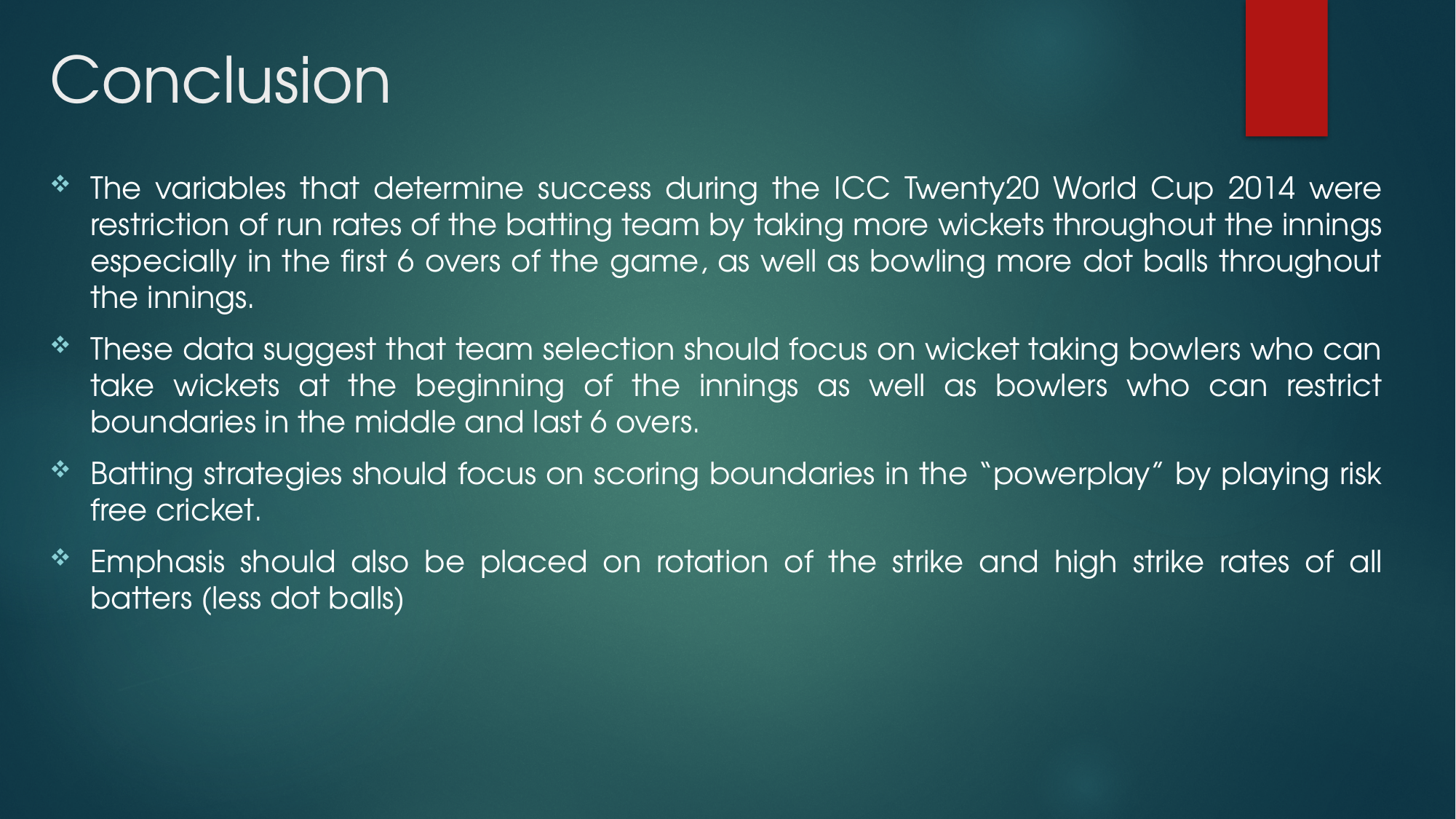

# Conclusion
The variables that determine success during the ICC Twenty20 World Cup 2014 were restriction of run rates of the batting team by taking more wickets throughout the innings especially in the first 6 overs of the game, as well as bowling more dot balls throughout the innings.
These data suggest that team selection should focus on wicket taking bowlers who can take wickets at the beginning of the innings as well as bowlers who can restrict boundaries in the middle and last 6 overs.
Batting strategies should focus on scoring boundaries in the “powerplay” by playing risk free cricket.
Emphasis should also be placed on rotation of the strike and high strike rates of all batters (less dot balls)